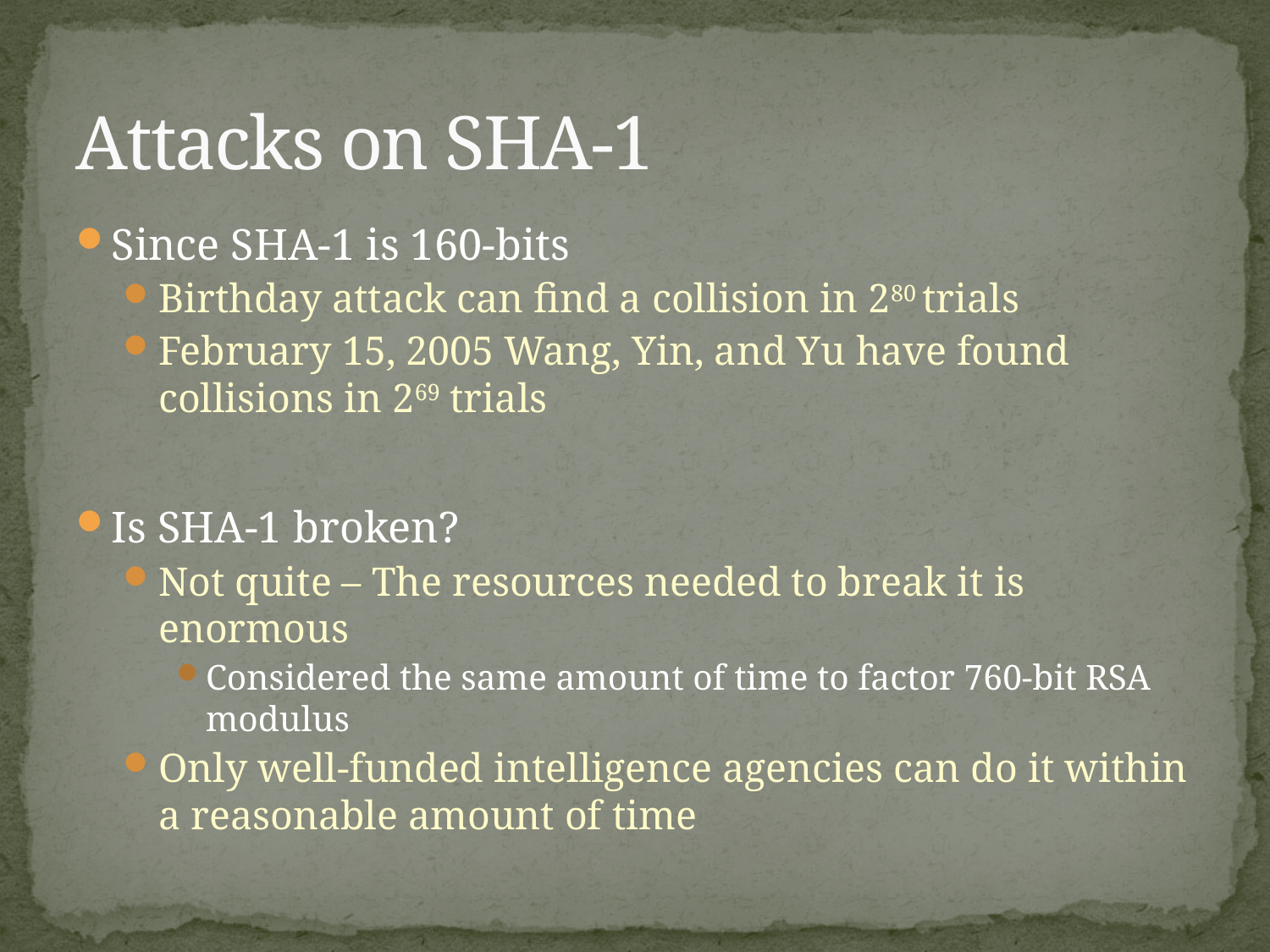

# Attacks on SHA-1
Since SHA-1 is 160-bits
Birthday attack can find a collision in 280 trials
February 15, 2005 Wang, Yin, and Yu have found collisions in 269 trials

Is SHA-1 broken?
Not quite – The resources needed to break it is enormous
Considered the same amount of time to factor 760-bit RSA modulus
Only well-funded intelligence agencies can do it within a reasonable amount of time